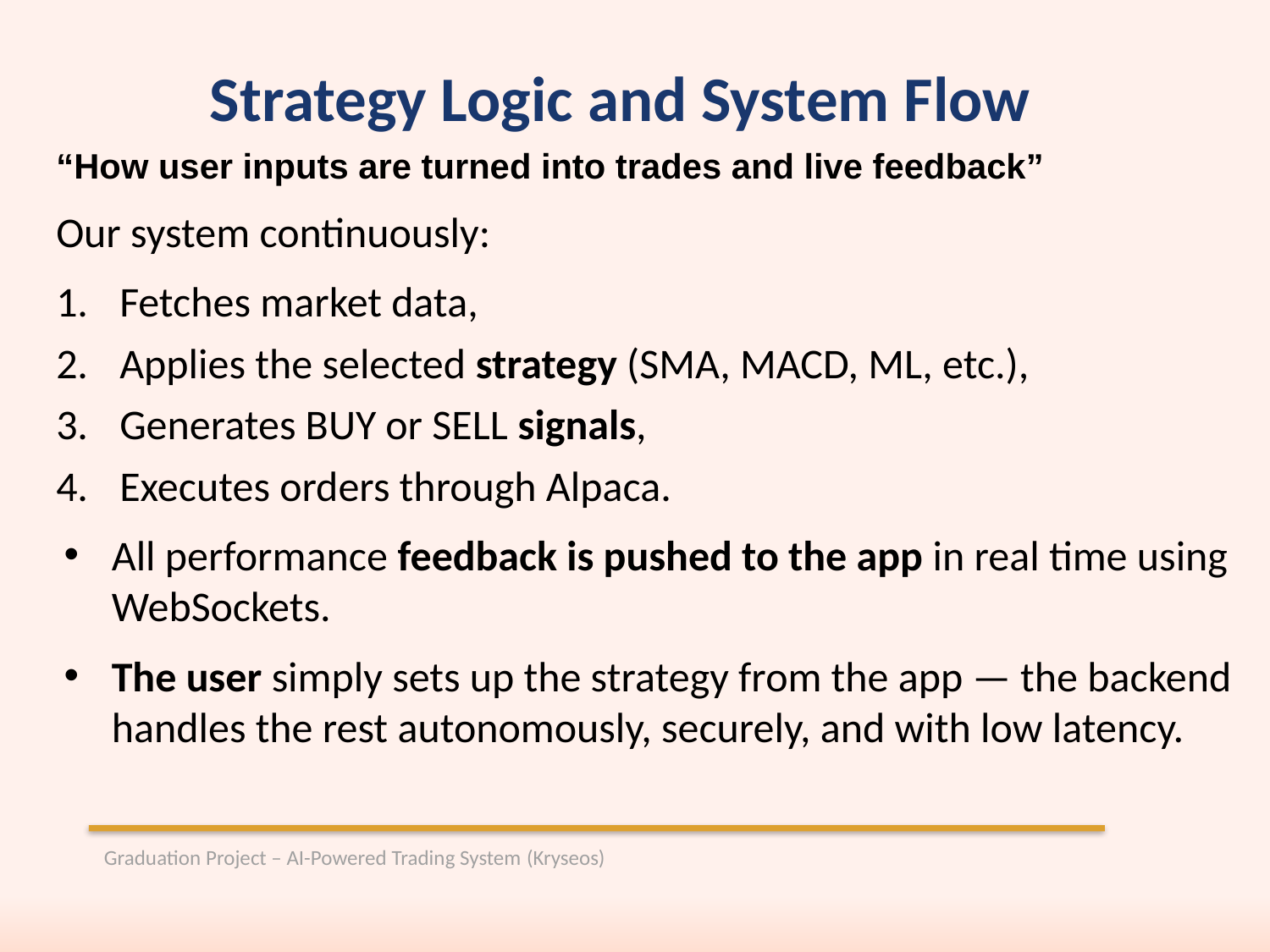

Strategy Logic and System Flow
“How user inputs are turned into trades and live feedback”
Our system continuously:
Fetches market data,
Applies the selected strategy (SMA, MACD, ML, etc.),
Generates BUY or SELL signals,
Executes orders through Alpaca.
All performance feedback is pushed to the app in real time using WebSockets.
The user simply sets up the strategy from the app — the backend handles the rest autonomously, securely, and with low latency.

Graduation Project – AI-Powered Trading System (Kryseos)